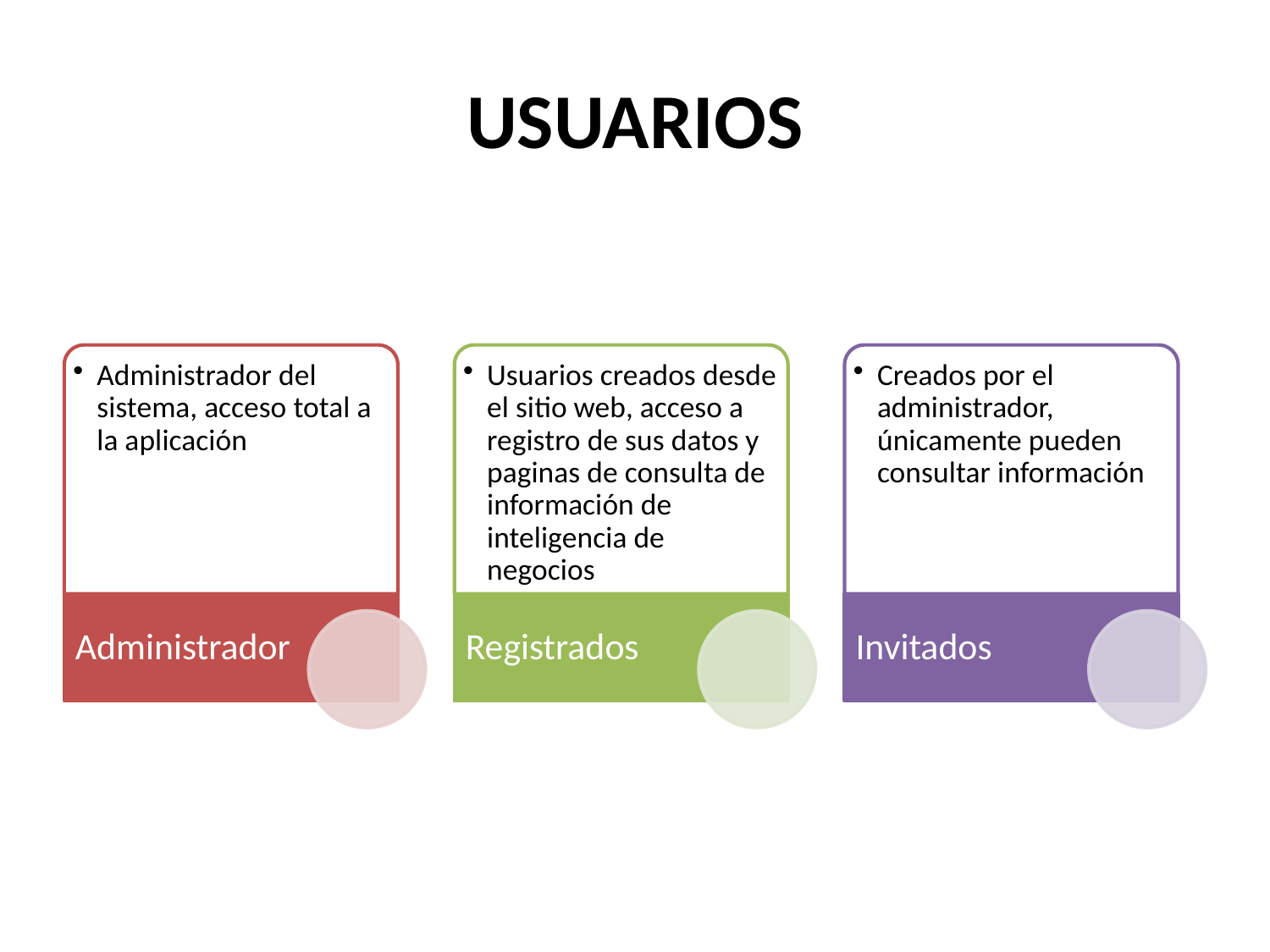

# USUARIOS
Administrador del sistema, acceso total a la aplicación
Administrador
Usuarios creados desde el sitio web, acceso a registro de sus datos y paginas de consulta de información de inteligencia de negocios
Registrados
Creados por el administrador, únicamente pueden consultar información
Invitados